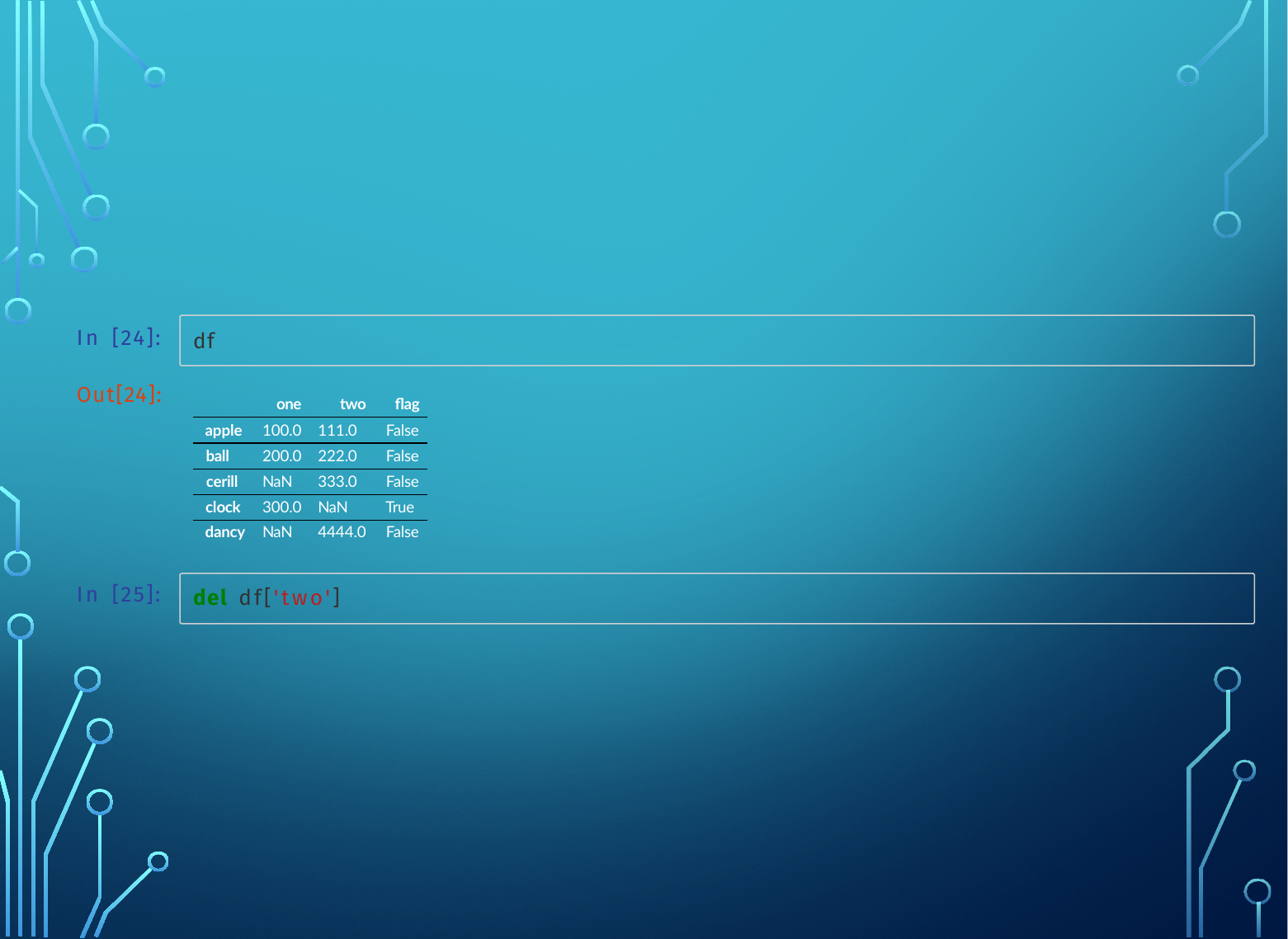

In [24]:
df
|  | one | two | flag |
| --- | --- | --- | --- |
| apple | 100.0 | 111.0 | False |
| ball | 200.0 | 222.0 | False |
| cerill | NaN | 333.0 | False |
| clock | 300.0 | NaN | True |
| dancy | NaN | 4444.0 | False |
Out[24]:

In [25]:
del df['two']